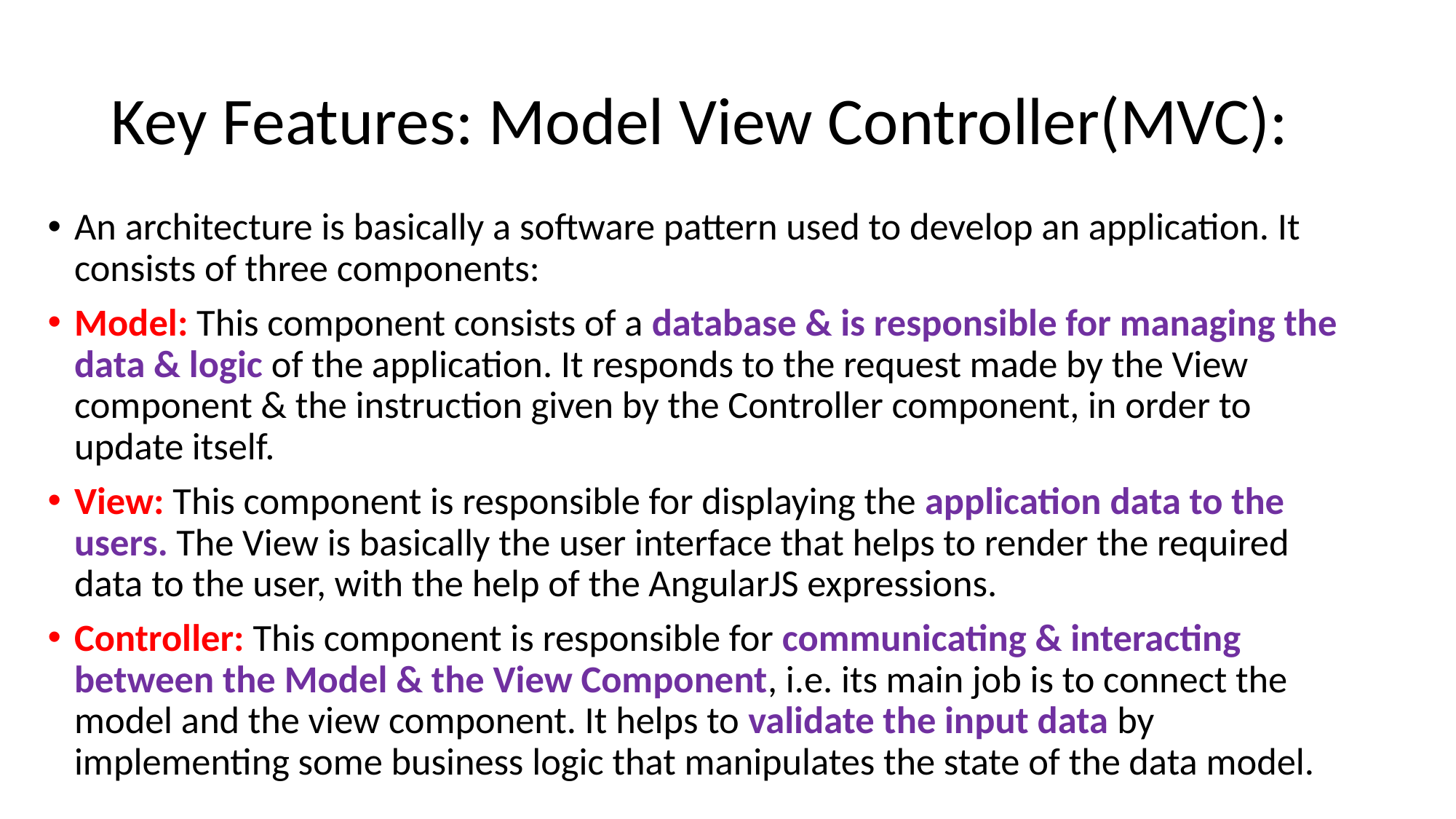

# Key Features: Model View Controller(MVC):
An architecture is basically a software pattern used to develop an application. It consists of three components:
Model: This component consists of a database & is responsible for managing the data & logic of the application. It responds to the request made by the View component & the instruction given by the Controller component, in order to update itself.
View: This component is responsible for displaying the application data to the users. The View is basically the user interface that helps to render the required data to the user, with the help of the AngularJS expressions.
Controller: This component is responsible for communicating & interacting between the Model & the View Component, i.e. its main job is to connect the model and the view component. It helps to validate the input data by implementing some business logic that manipulates the state of the data model.